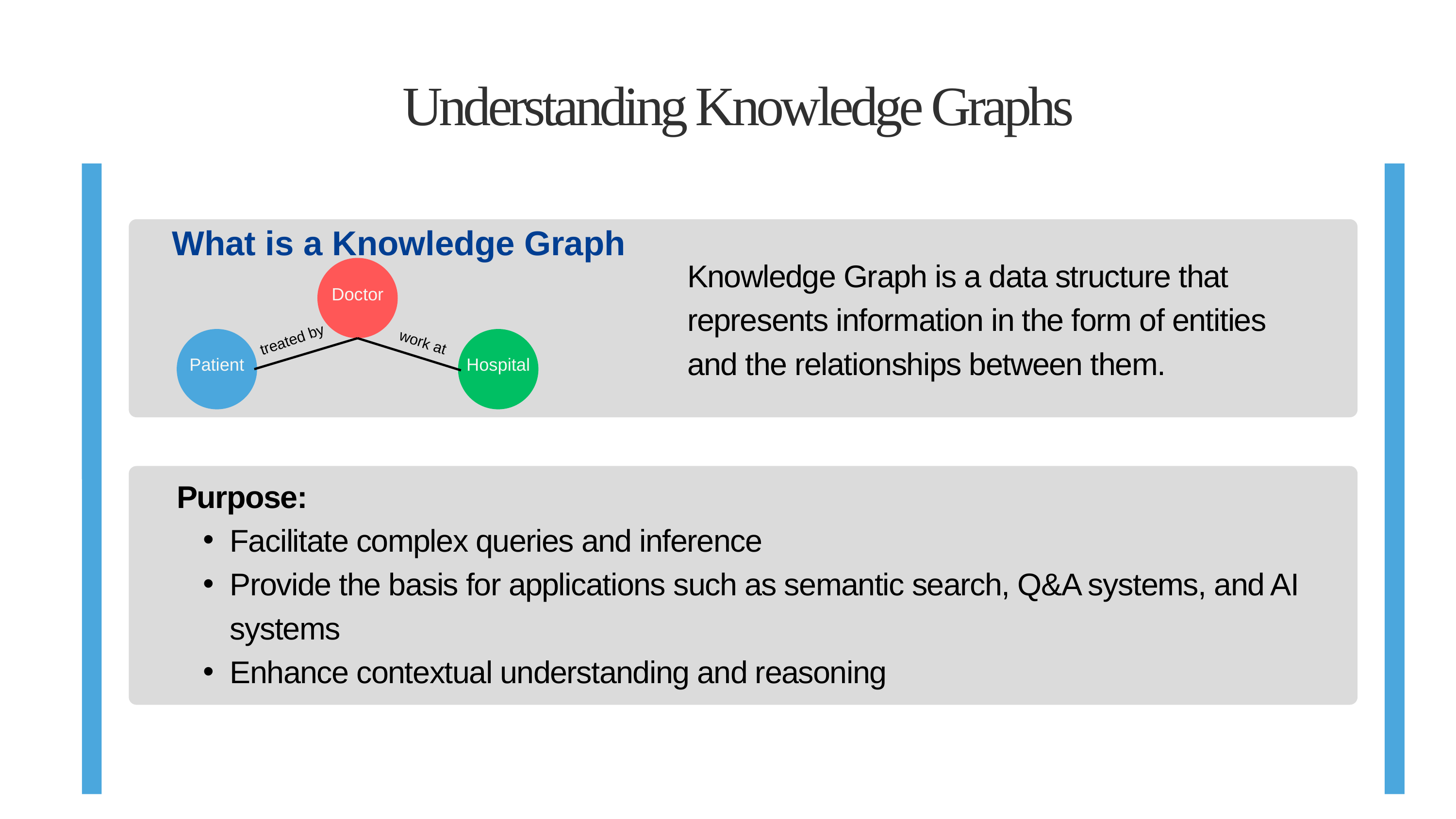

Understanding Knowledge Graphs

What is a Knowledge Graph

Knowledge Graph is a data structure that represents information in the form of entities and the relationships between them.

Doctor
treated by

work at

Patient
Hospital

Purpose:
Facilitate complex queries and inference
Provide the basis for applications such as semantic search, Q&A systems, and AI systems
Enhance contextual understanding and reasoning